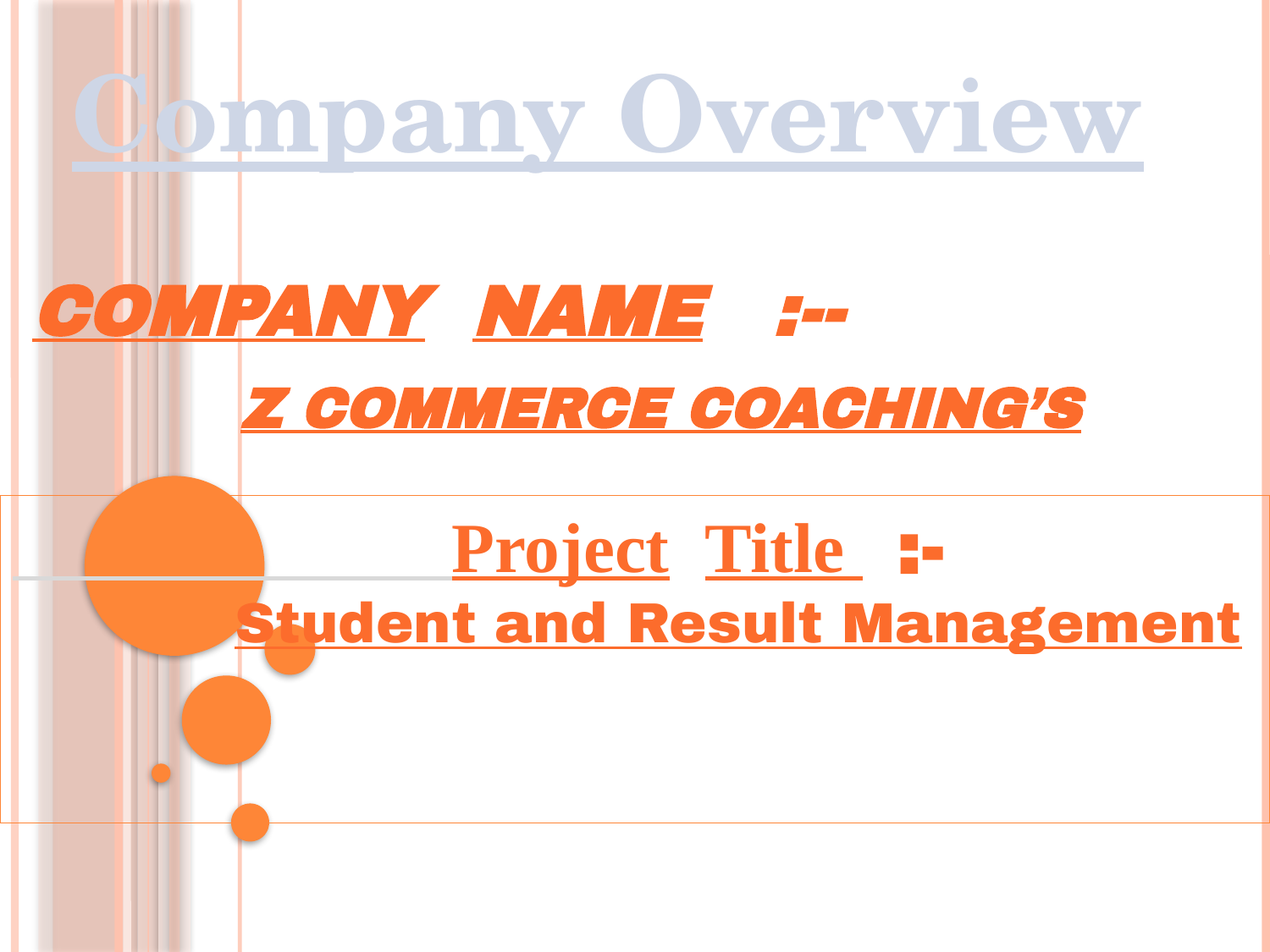

Company Overview
COMPANY  NAME   :--
# Z commerce Coaching’s
                         Project  Title   :-
  	         Student and Result Management